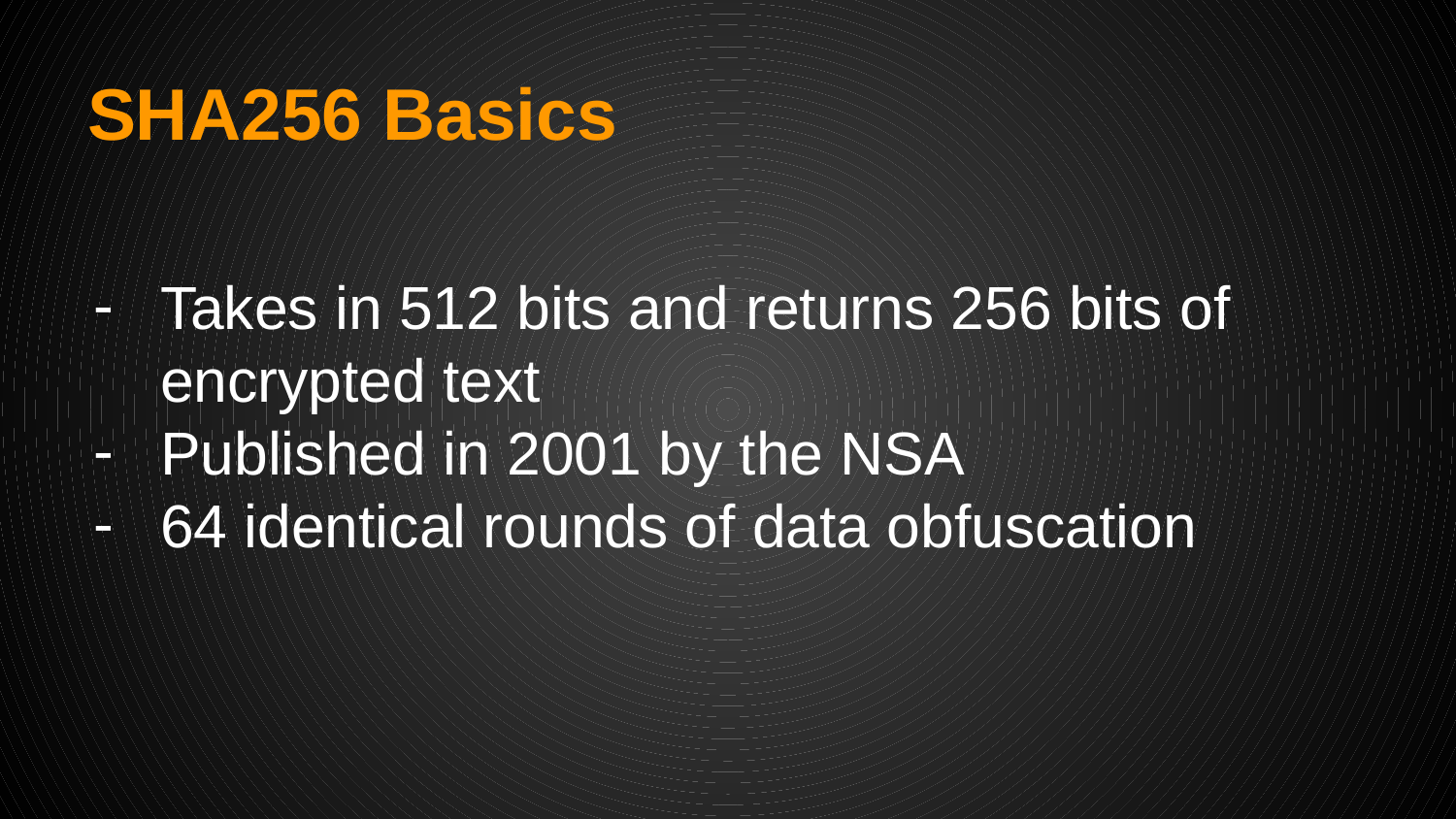

# SHA256 Basics
Takes in 512 bits and returns 256 bits of encrypted text
Published in 2001 by the NSA
64 identical rounds of data obfuscation